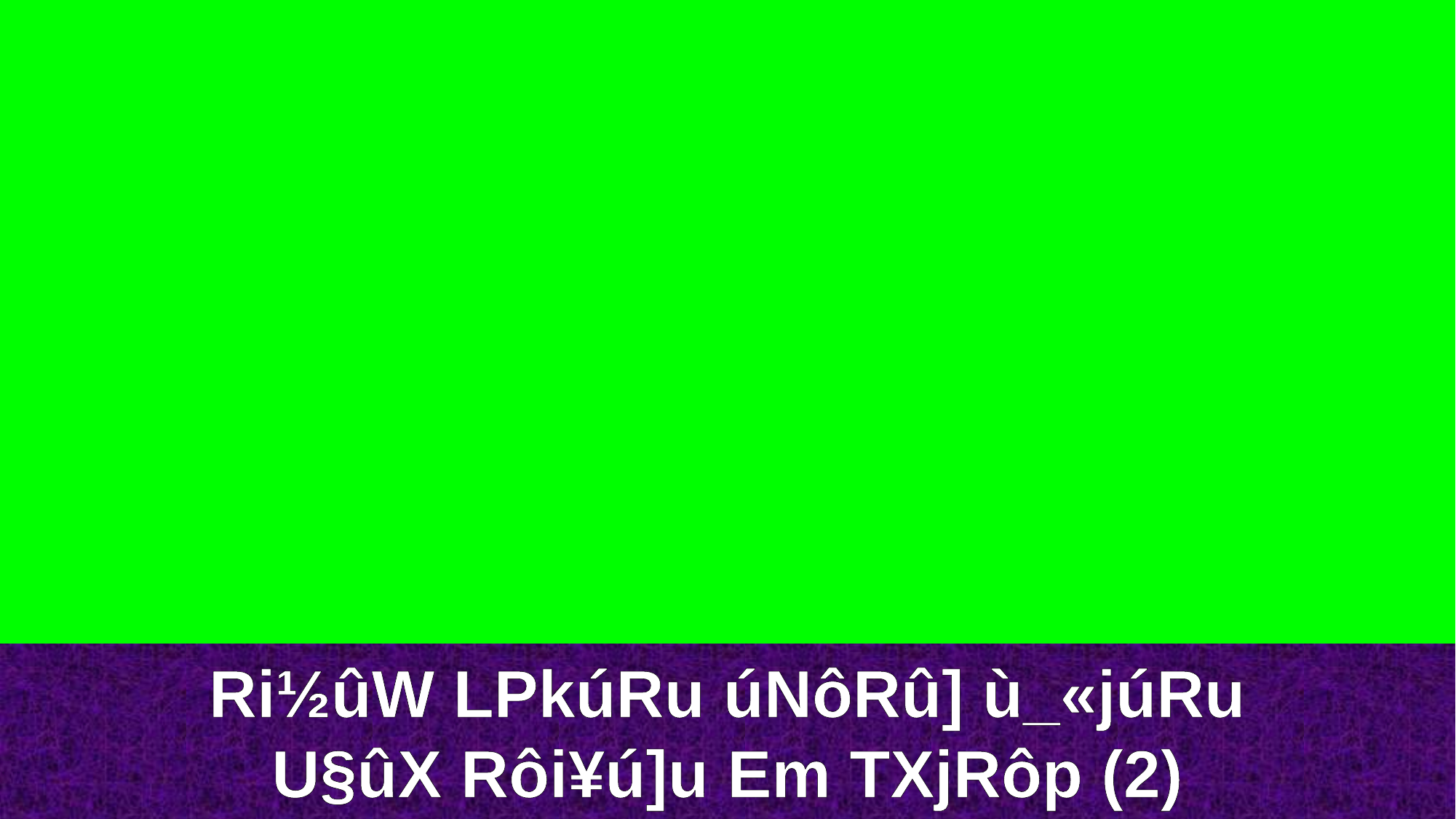

Ri½ûW LPkúRu úNôRû] ù_«júRu
U§ûX Rôi¥ú]u Em TXjRôp (2)